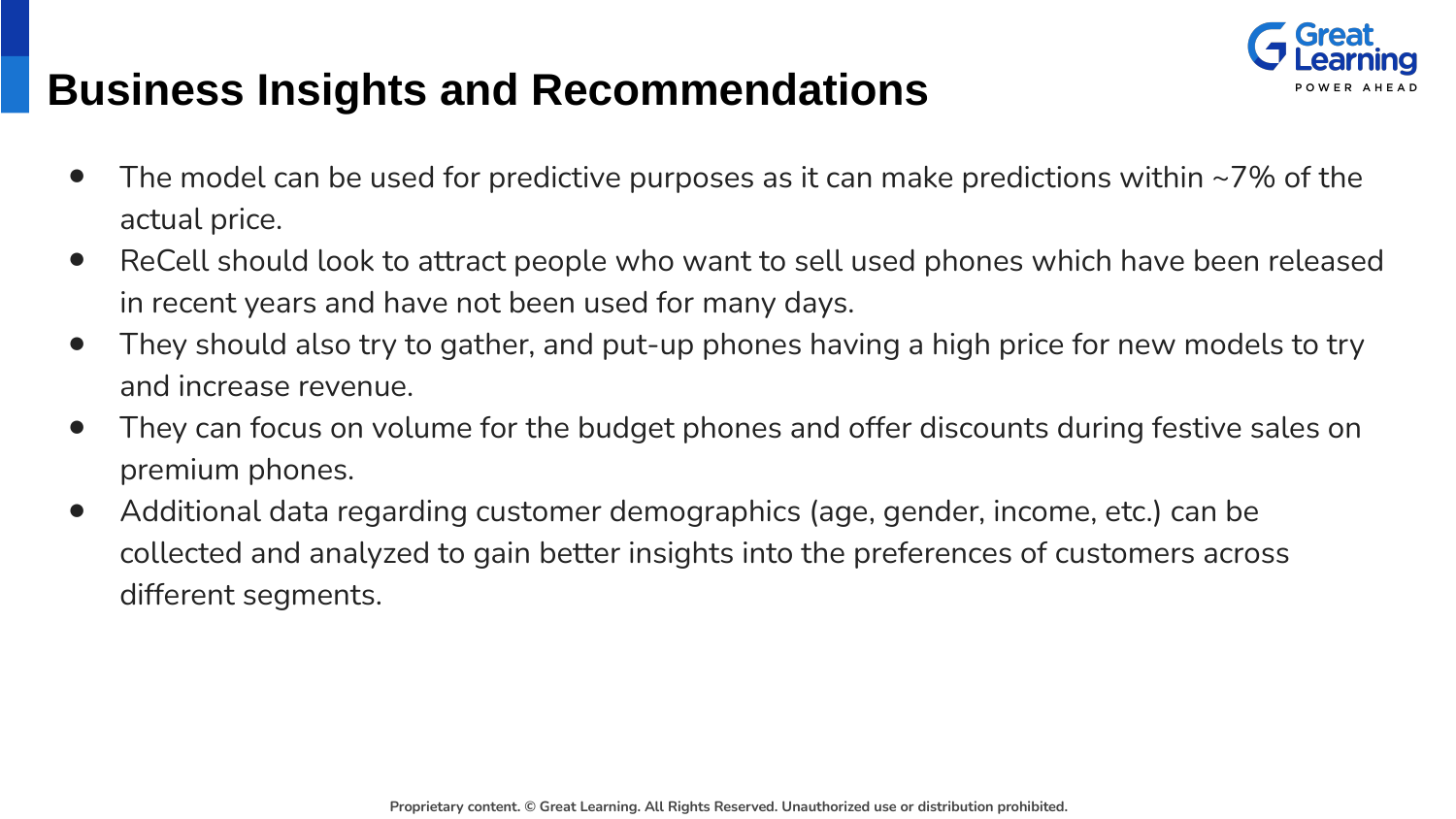

# Business Insights and Recommendations
The model can be used for predictive purposes as it can make predictions within ~7% of the actual price.
ReCell should look to attract people who want to sell used phones which have been released in recent years and have not been used for many days.
They should also try to gather, and put-up phones having a high price for new models to try and increase revenue.
They can focus on volume for the budget phones and offer discounts during festive sales on premium phones.
Additional data regarding customer demographics (age, gender, income, etc.) can be collected and analyzed to gain better insights into the preferences of customers across different segments.